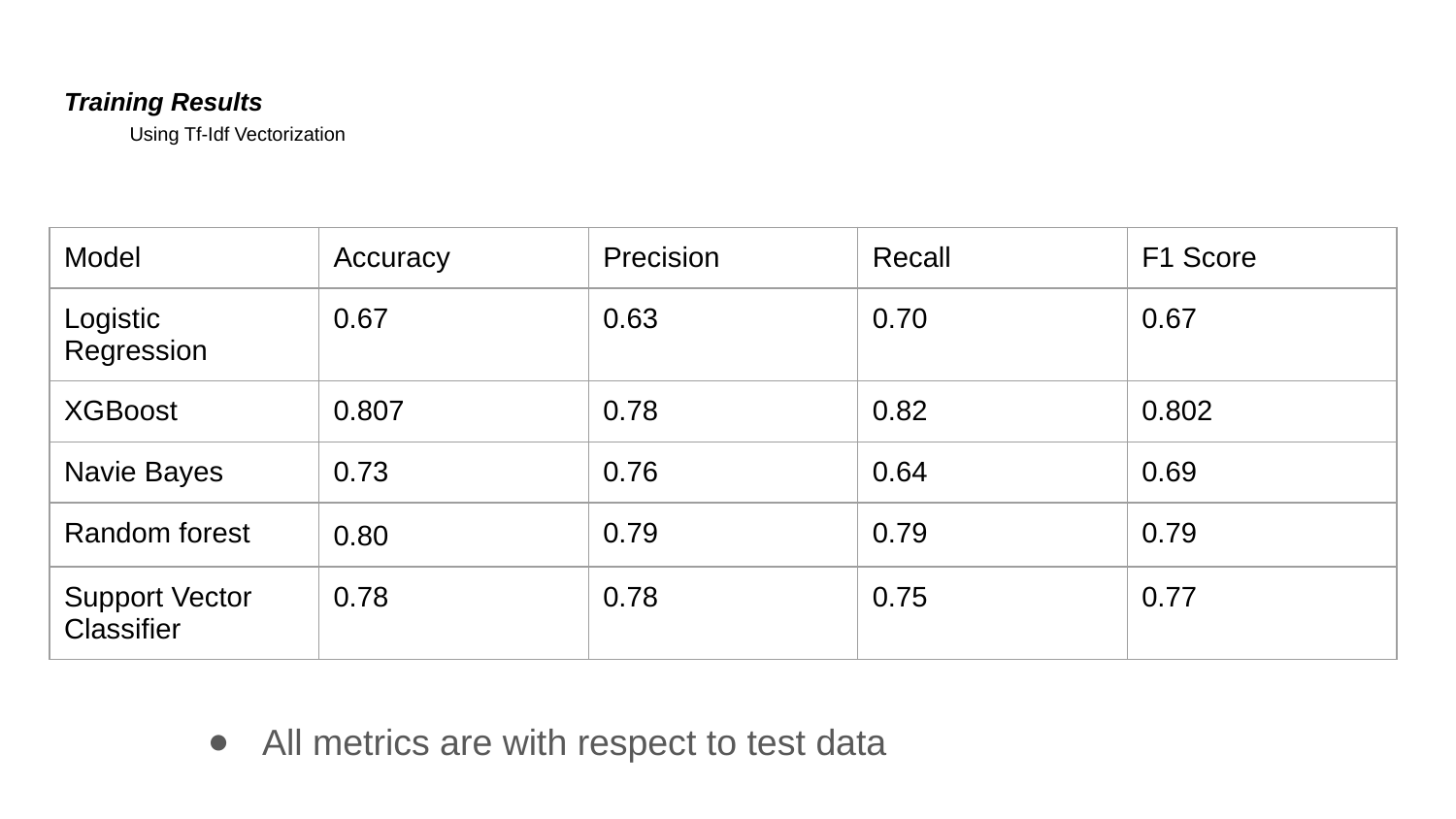

# Training Results
	Using Tf-Idf Vectorization

| Model | Accuracy | Precision | Recall | F1 Score |
| --- | --- | --- | --- | --- |
| Logistic Regression | 0.67 | 0.63 | 0.70 | 0.67 |
| XGBoost | 0.807 | 0.78 | 0.82 | 0.802 |
| Navie Bayes | 0.73 | 0.76 | 0.64 | 0.69 |
| Random forest | 0.80 | 0.79 | 0.79 | 0.79 |
| Support Vector Classifier | 0.78 | 0.78 | 0.75 | 0.77 |
All metrics are with respect to test data